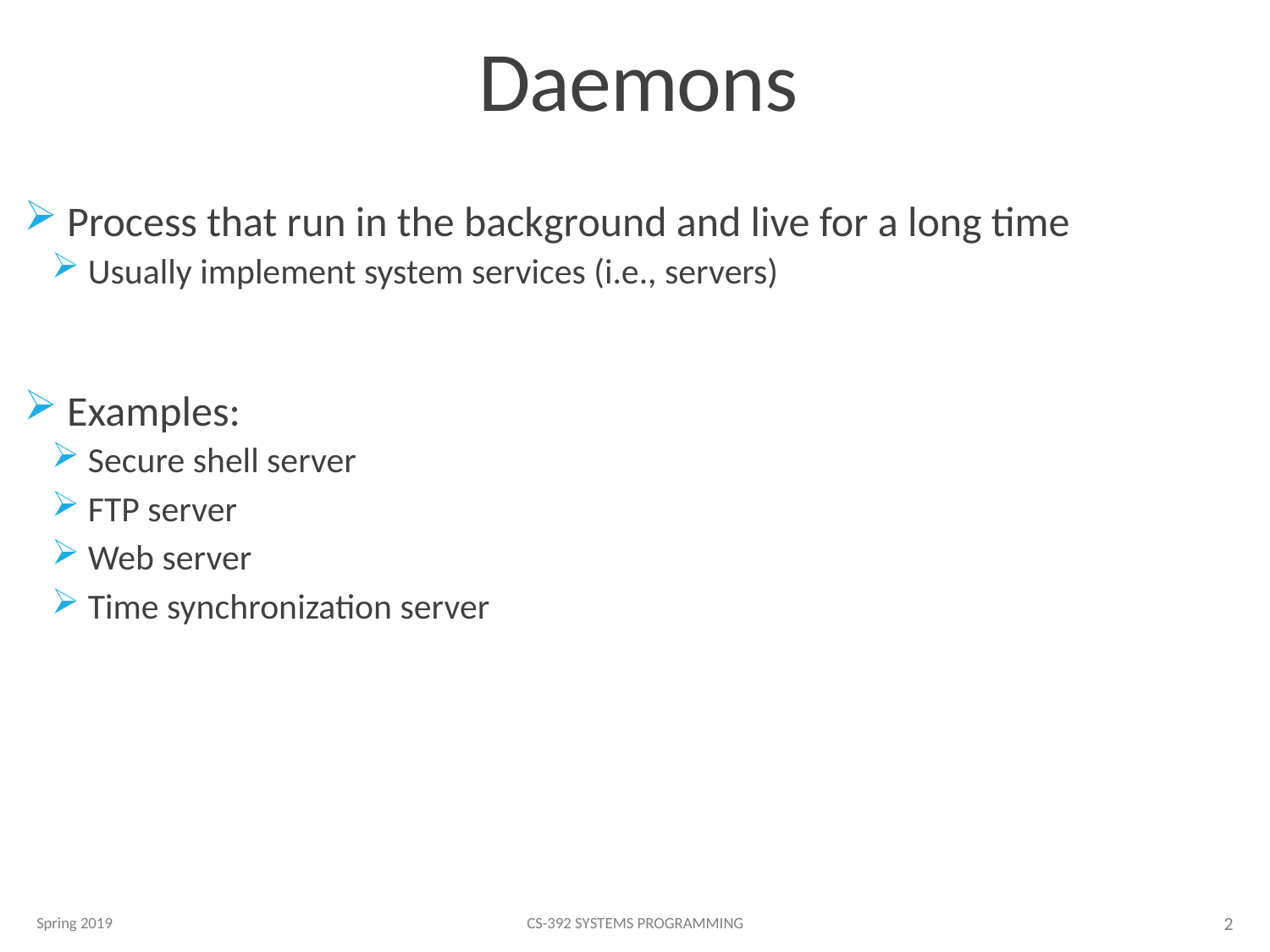

# Daemons
 Process that run in the background and live for a long time
 Usually implement system services (i.e., servers)

 Examples:
 Secure shell server
 FTP server
 Web server
 Time synchronization server

Spring 2019
CS-392 Systems Programming
2